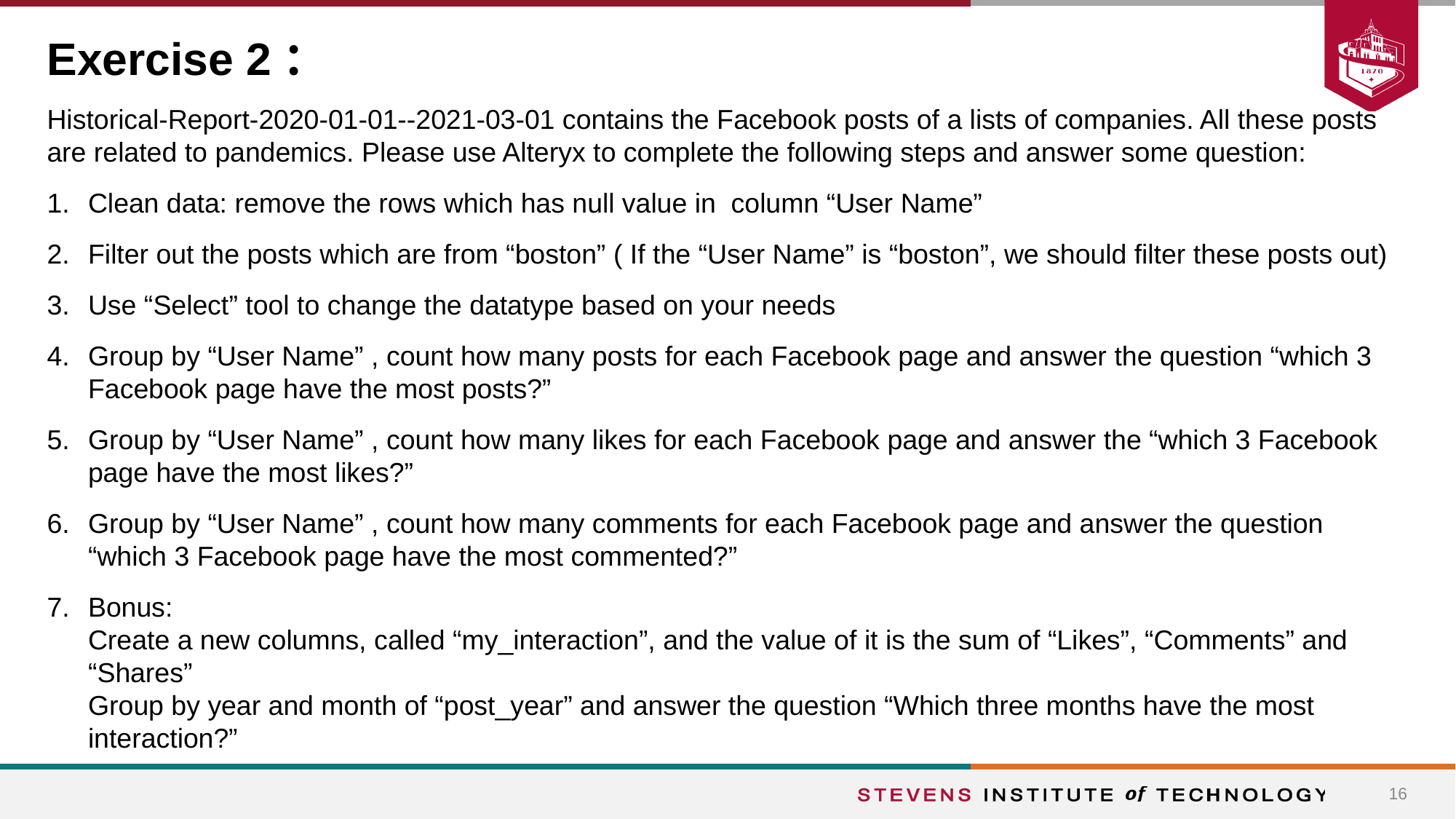

# Exercise 2：
Historical-Report-2020-01-01--2021-03-01 contains the Facebook posts of a lists of companies. All these posts are related to pandemics. Please use Alteryx to complete the following steps and answer some question:
Clean data: remove the rows which has null value in  column “User Name”
Filter out the posts which are from “boston” ( If the “User Name” is “boston”, we should filter these posts out)
Use “Select” tool to change the datatype based on your needs
Group by “User Name” , count how many posts for each Facebook page and answer the question “which 3 Facebook page have the most posts?”
Group by “User Name” , count how many likes for each Facebook page and answer the “which 3 Facebook page have the most likes?”
Group by “User Name” , count how many comments for each Facebook page and answer the question “which 3 Facebook page have the most commented?”
Bonus:
Create a new columns, called “my_interaction”, and the value of it is the sum of “Likes”, “Comments” and “Shares”
Group by year and month of “post_year” and answer the question “Which three months have the most interaction?”

16